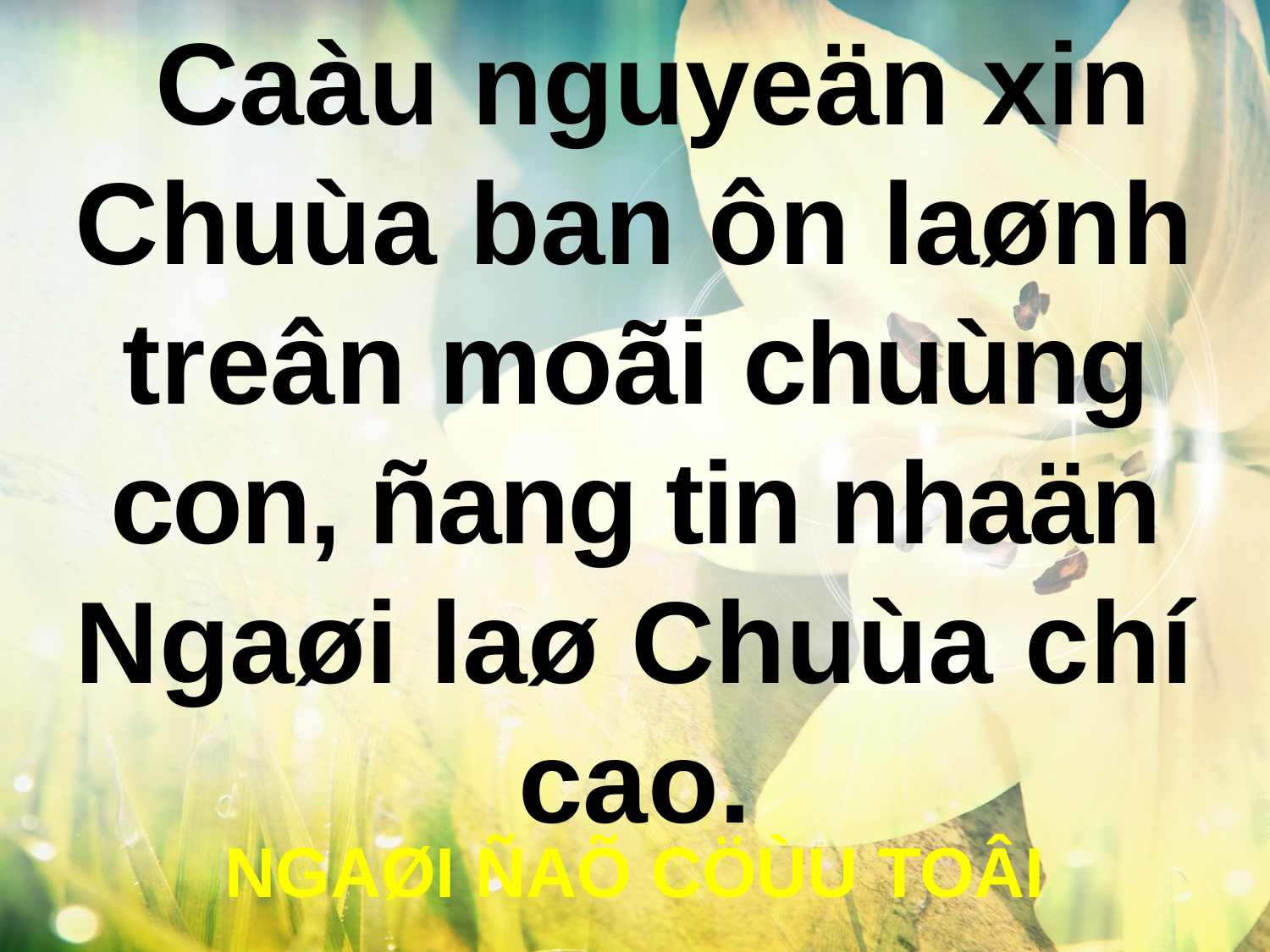

Caàu nguyeän xin Chuùa ban ôn laønh treân moãi chuùng con, ñang tin nhaän Ngaøi laø Chuùa chí cao.
NGAØI ÑAÕ CÖÙU TOÂI